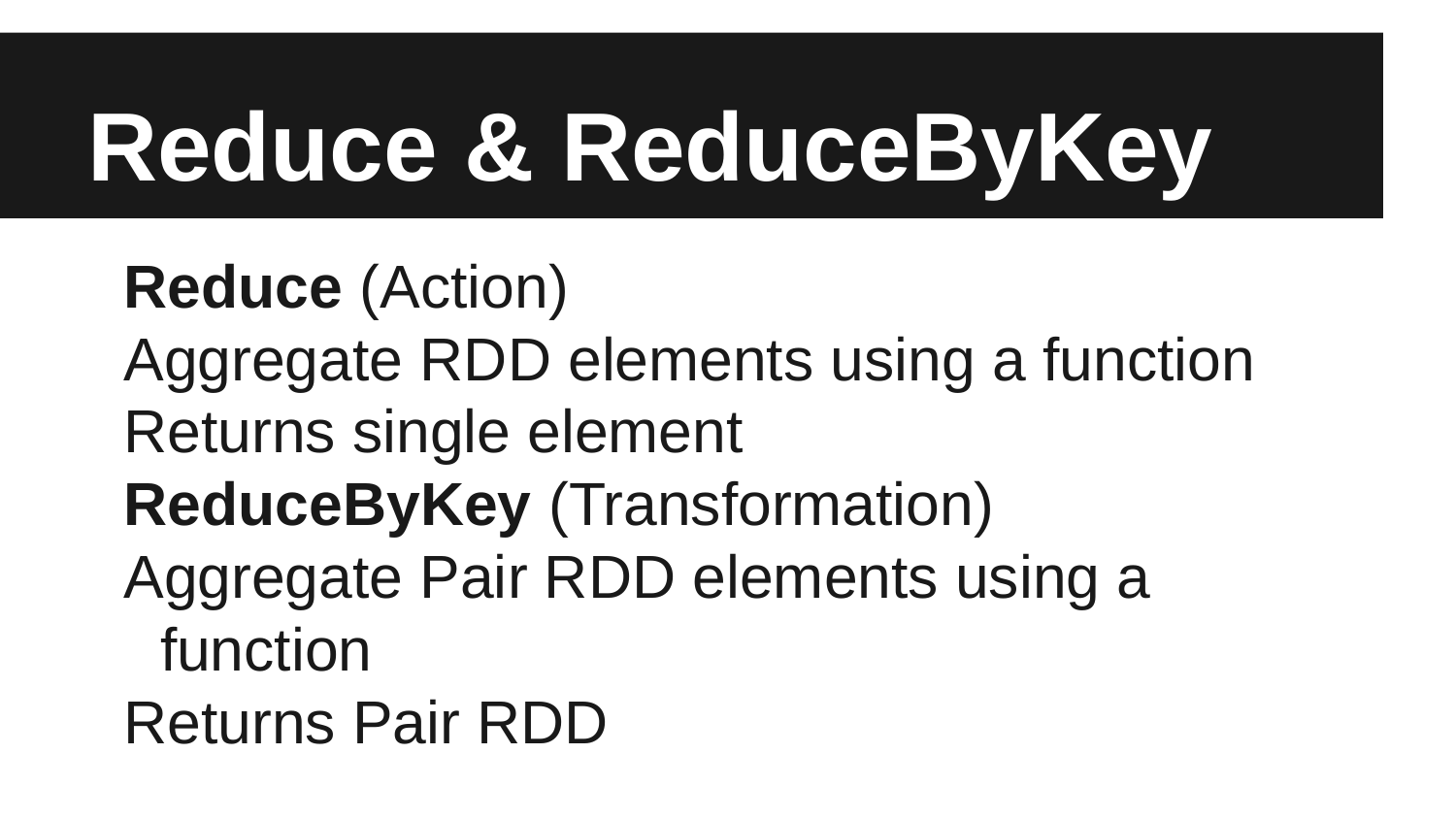

# Reduce & ReduceByKey
Reduce (Action)
Aggregate RDD elements using a function
Returns single element
ReduceByKey (Transformation)
Aggregate Pair RDD elements using a function
Returns Pair RDD